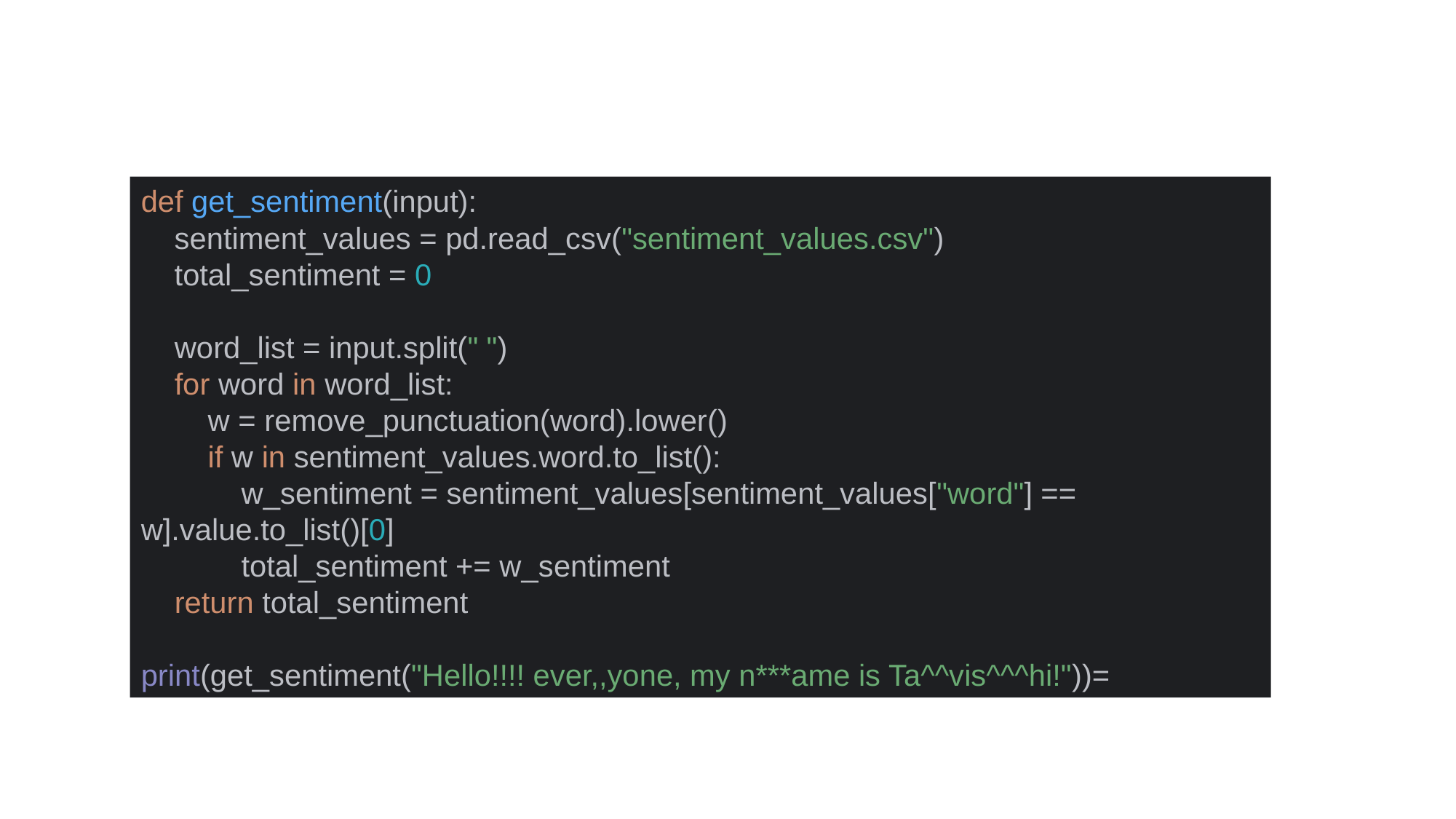

def get_sentiment(input):
    sentiment_values = pd.read_csv("sentiment_values.csv")
    total_sentiment = 0
    word_list = input.split(" ")
    for word in word_list:
        w = remove_punctuation(word).lower()
        if w in sentiment_values.word.to_list():
            w_sentiment = sentiment_values[sentiment_values["word"] == w].value.to_list()[0]
            total_sentiment += w_sentiment
    return total_sentiment
print(get_sentiment("Hello!!!! ever,,yone, my n***ame is Ta^^vis^^^hi!"))=